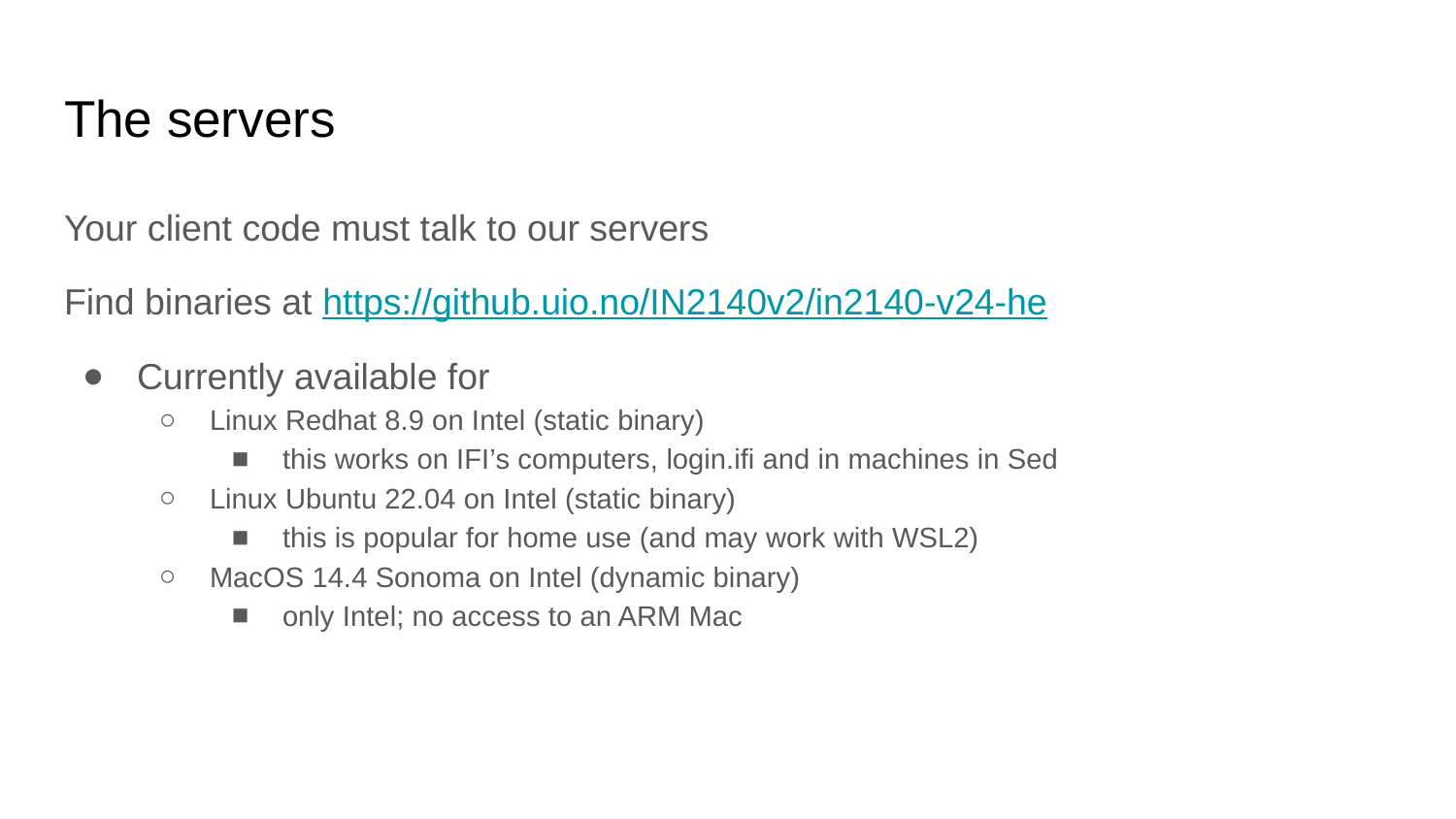

# The servers
Your client code must talk to our servers
Find binaries at https://github.uio.no/IN2140v2/in2140-v24-he
Currently available for
Linux Redhat 8.9 on Intel (static binary)
this works on IFI’s computers, login.ifi and in machines in Sed
Linux Ubuntu 22.04 on Intel (static binary)
this is popular for home use (and may work with WSL2)
MacOS 14.4 Sonoma on Intel (dynamic binary)
only Intel; no access to an ARM Mac